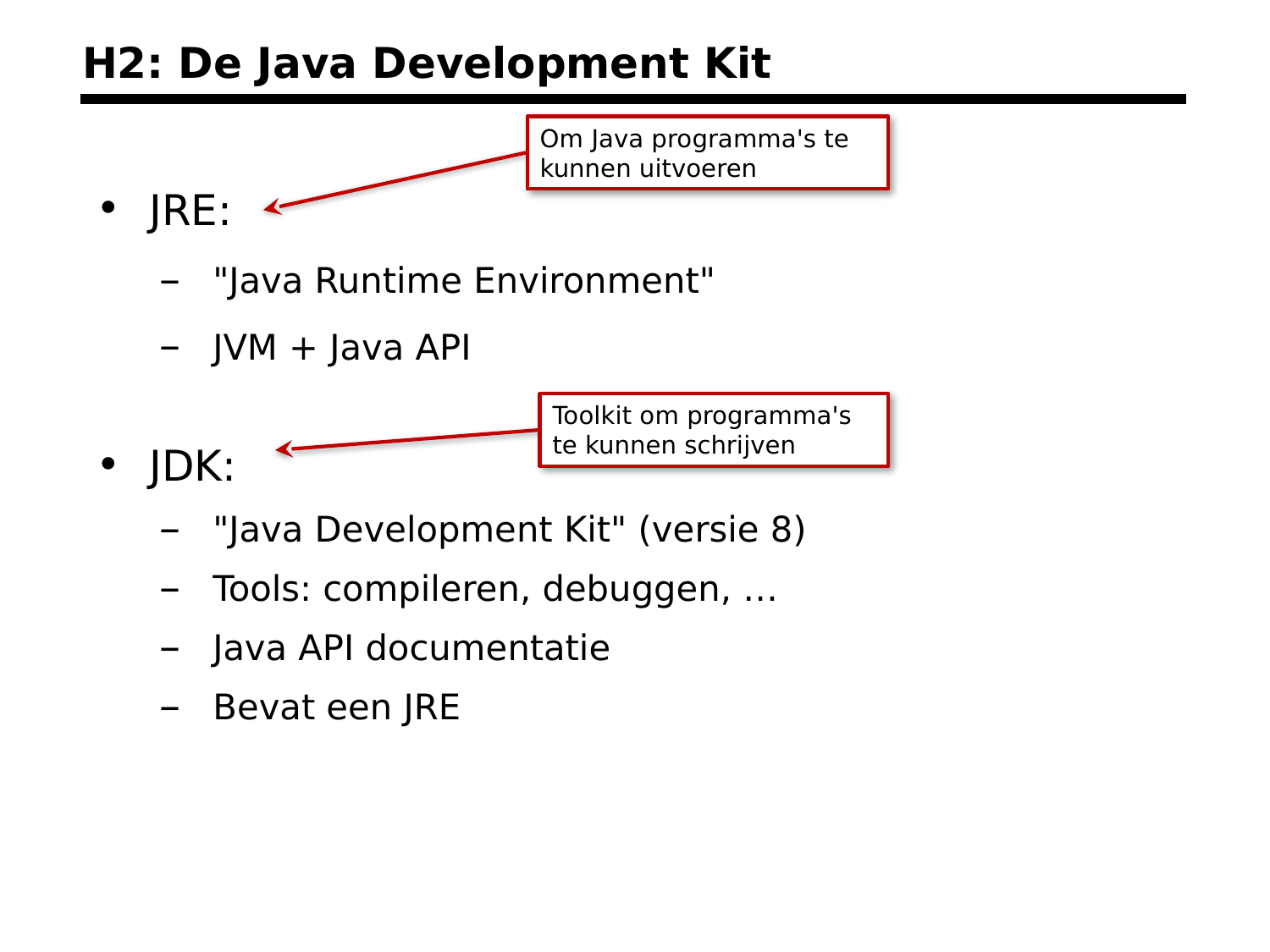

# H2: De Java Development Kit
Om Java programma's te kunnen uitvoeren
JRE:
"Java Runtime Environment"
JVM + Java API

JDK:
"Java Development Kit" (versie 8)
Tools: compileren, debuggen, …
Java API documentatie
Bevat een JRE
Toolkit om programma's te kunnen schrijven